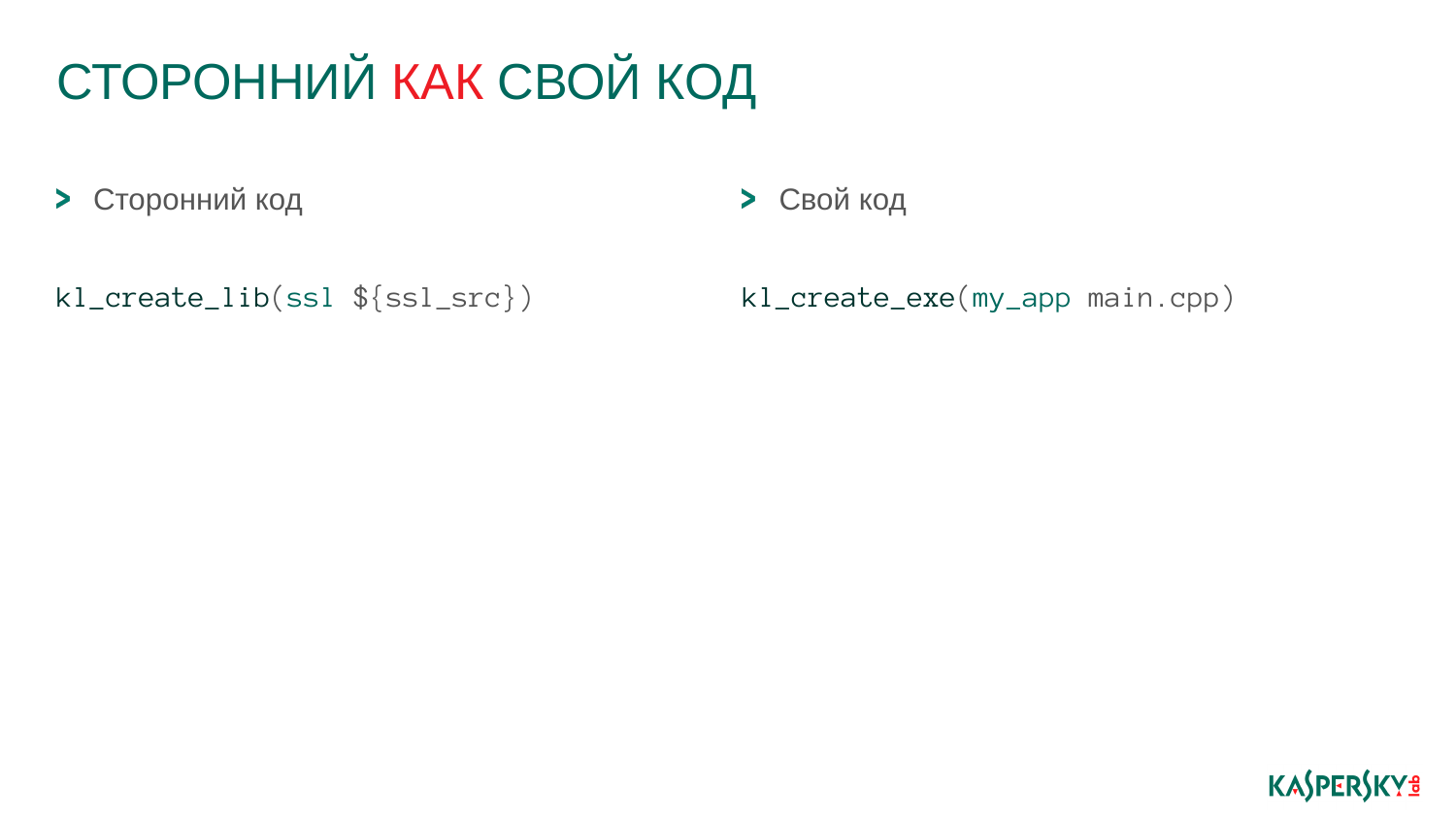

# Сторонний как свой код
Сторонний код

kl_create_lib(ssl ${ssl_src})
Свой код

kl_create_exe(my_app main.cpp)